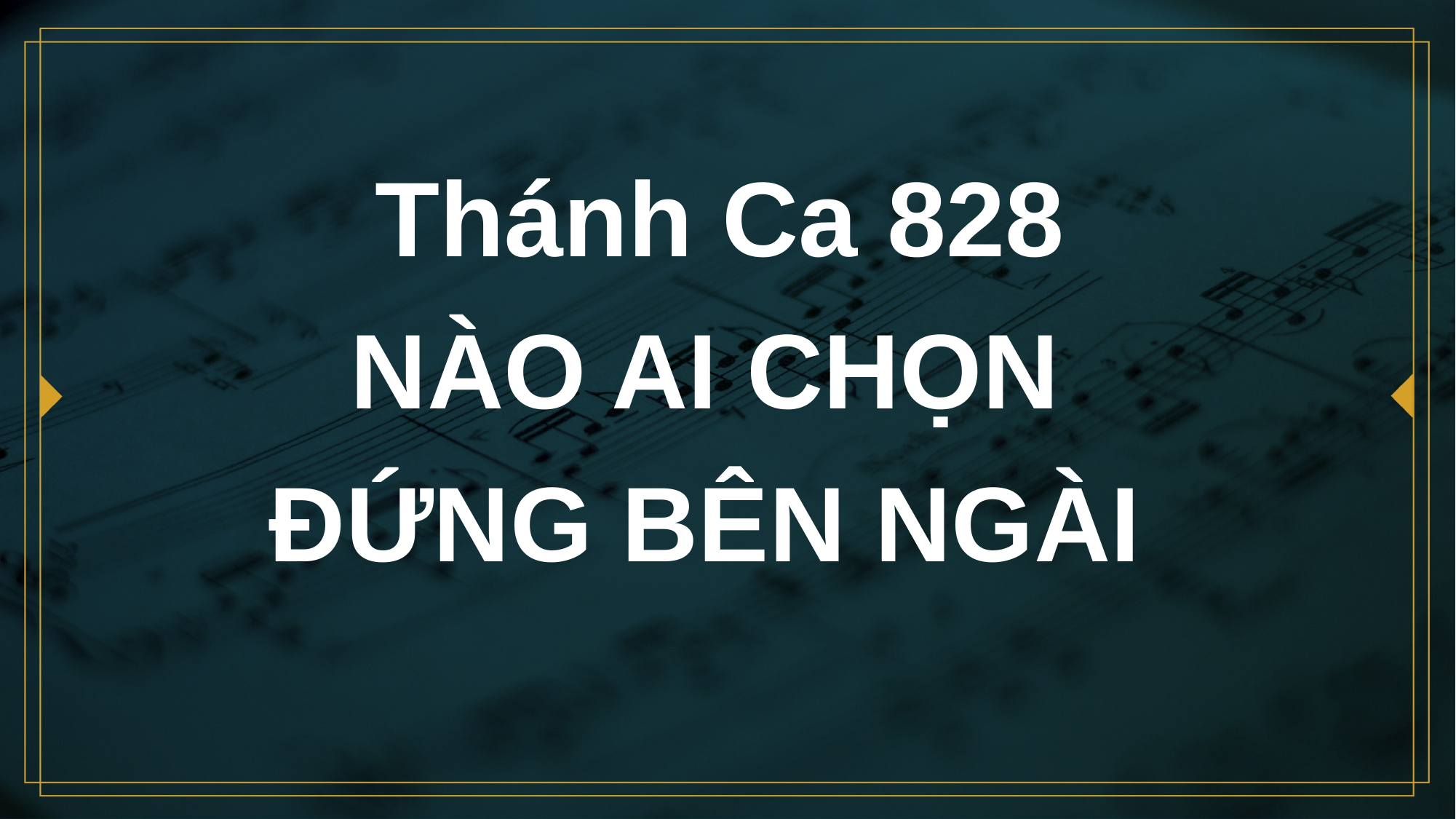

# Thánh Ca 828 NÀO AI CHỌN ÐỨNG BÊN NGÀI